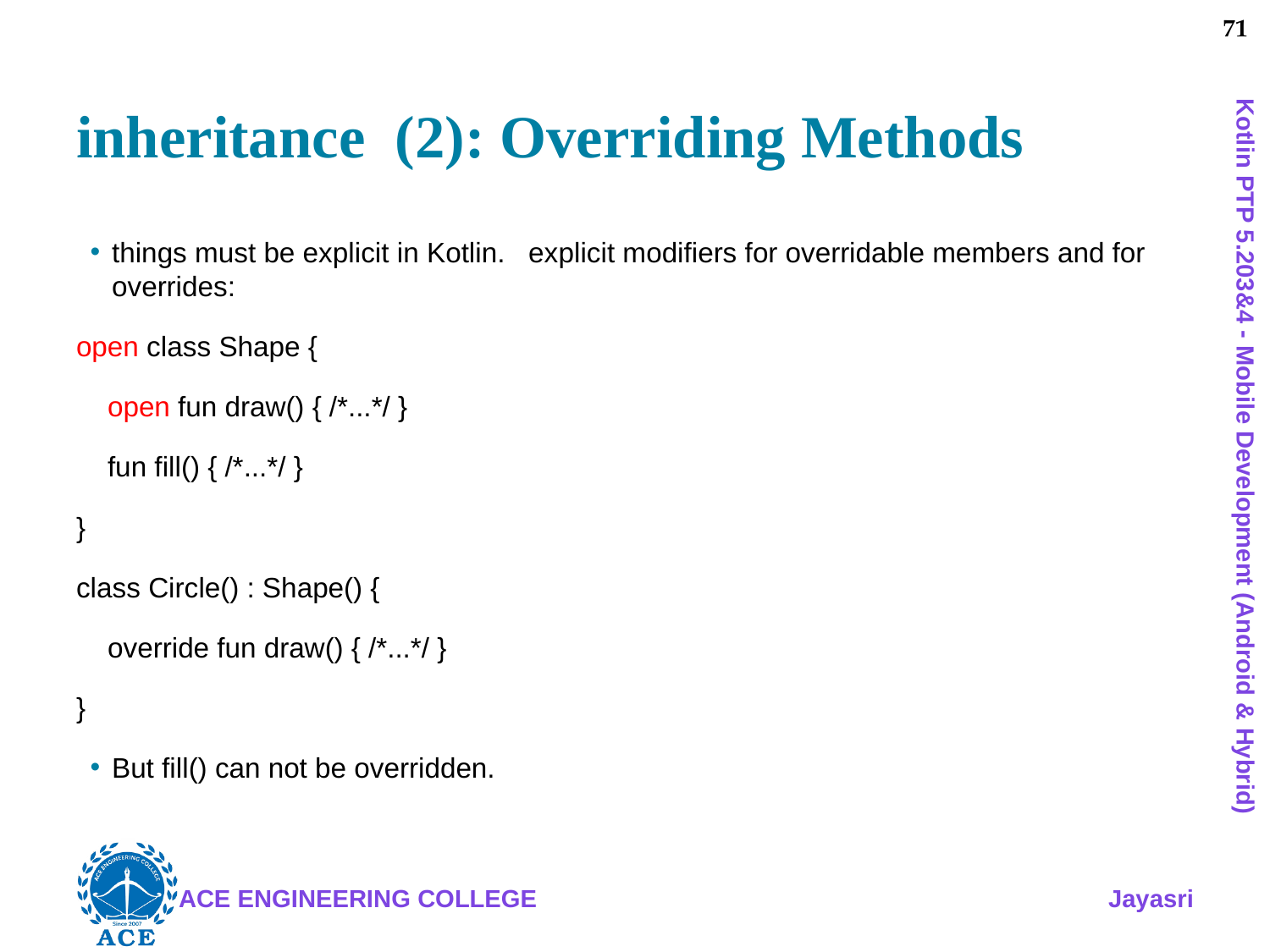

# inheritance  (2): Overriding Methods
things must be explicit in Kotlin.   explicit modifiers for overridable members and for overrides:
open class Shape {
    open fun draw() { /*...*/ }
    fun fill() { /*...*/ }
}
class Circle() : Shape() {
    override fun draw() { /*...*/ }
}
But fill() can not be overridden.